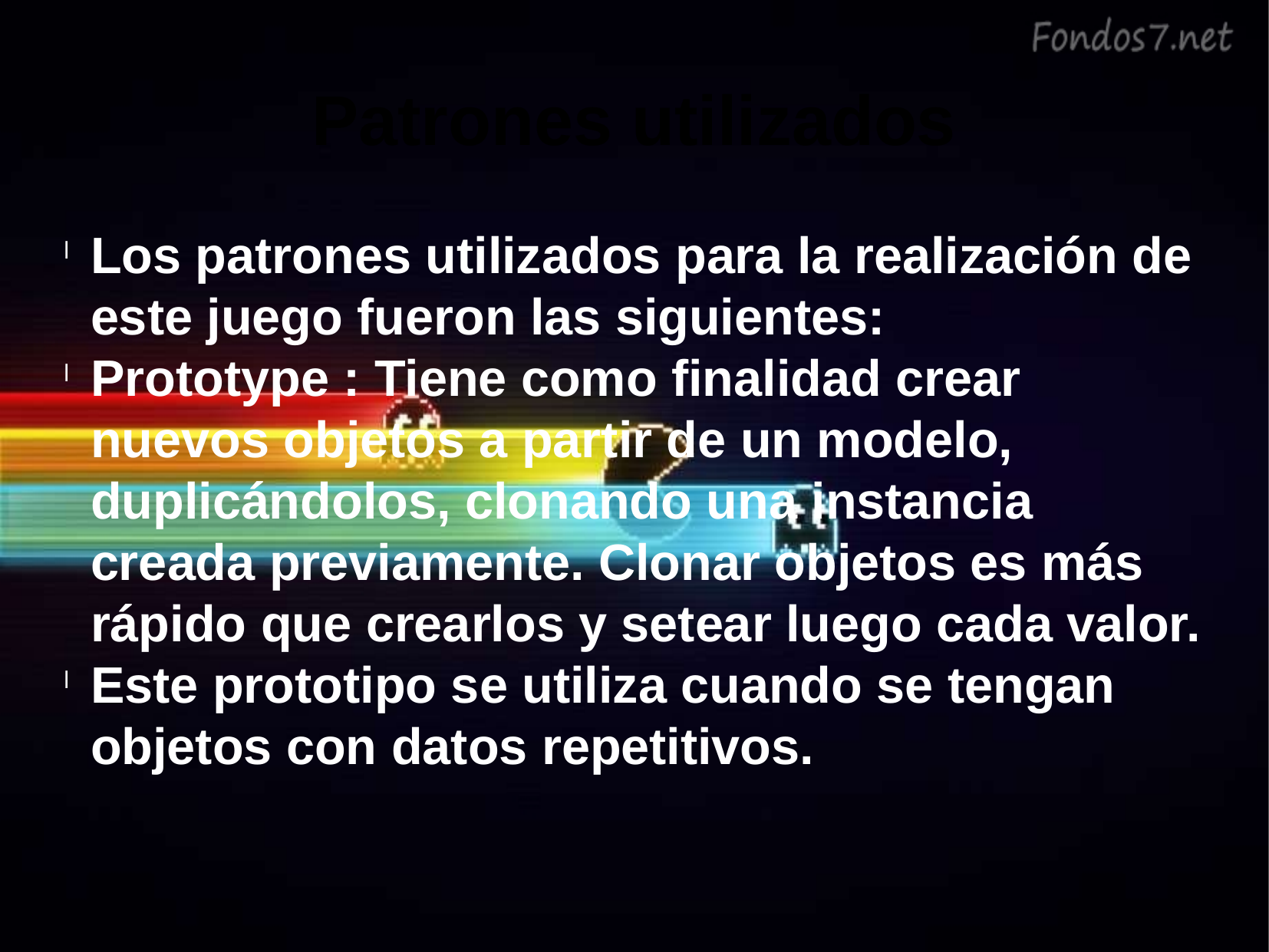

Patrones utilizados
Los patrones utilizados para la realización de este juego fueron las siguientes:
Prototype : Tiene como finalidad crear nuevos objetos a partir de un modelo, duplicándolos, clonando una instancia creada previamente. Clonar objetos es más rápido que crearlos y setear luego cada valor.
Este prototipo se utiliza cuando se tengan   objetos con datos repetitivos.